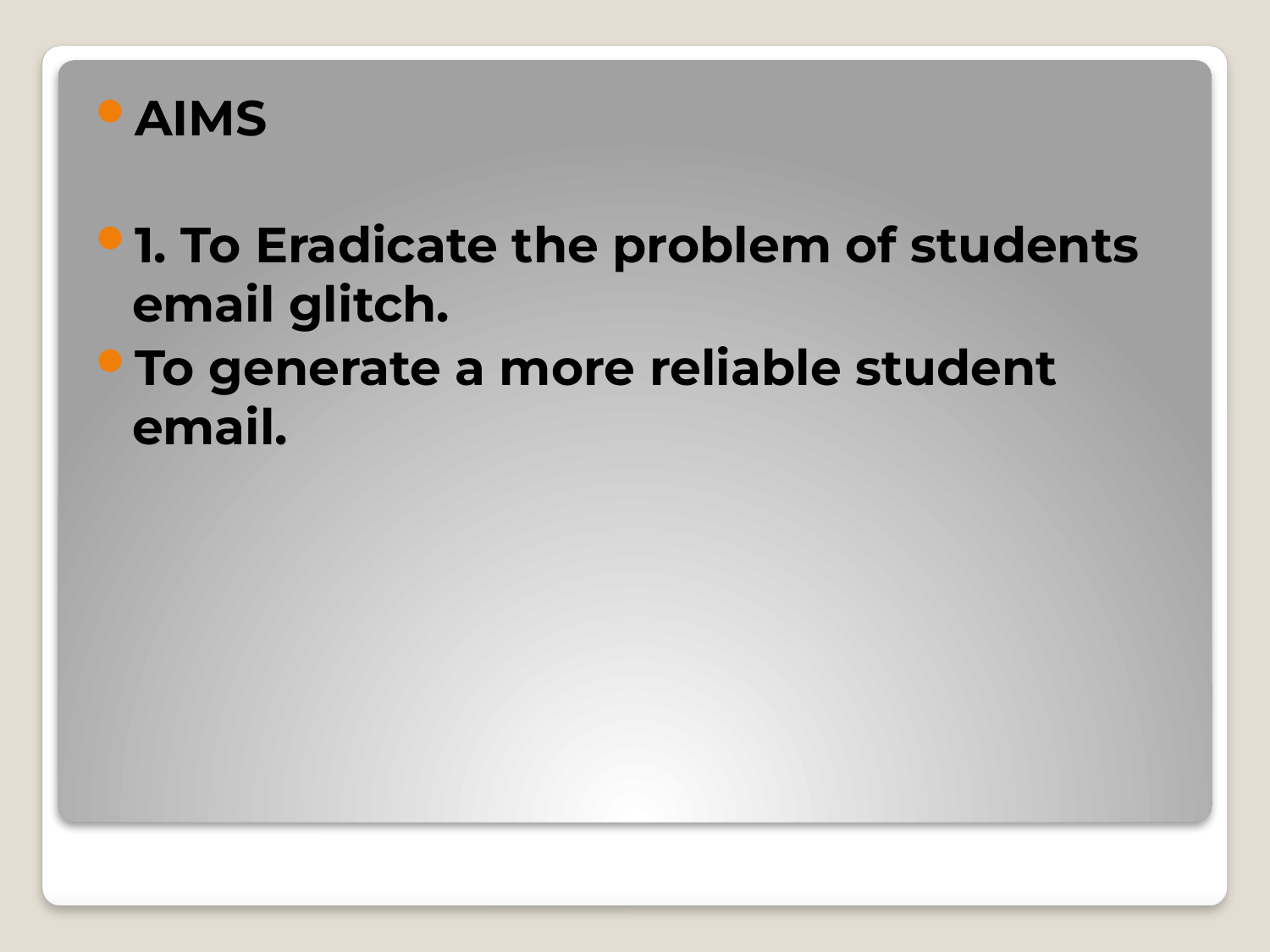

AIMS

1. To Eradicate the problem of students email glitch.
To generate a more reliable student email.

#